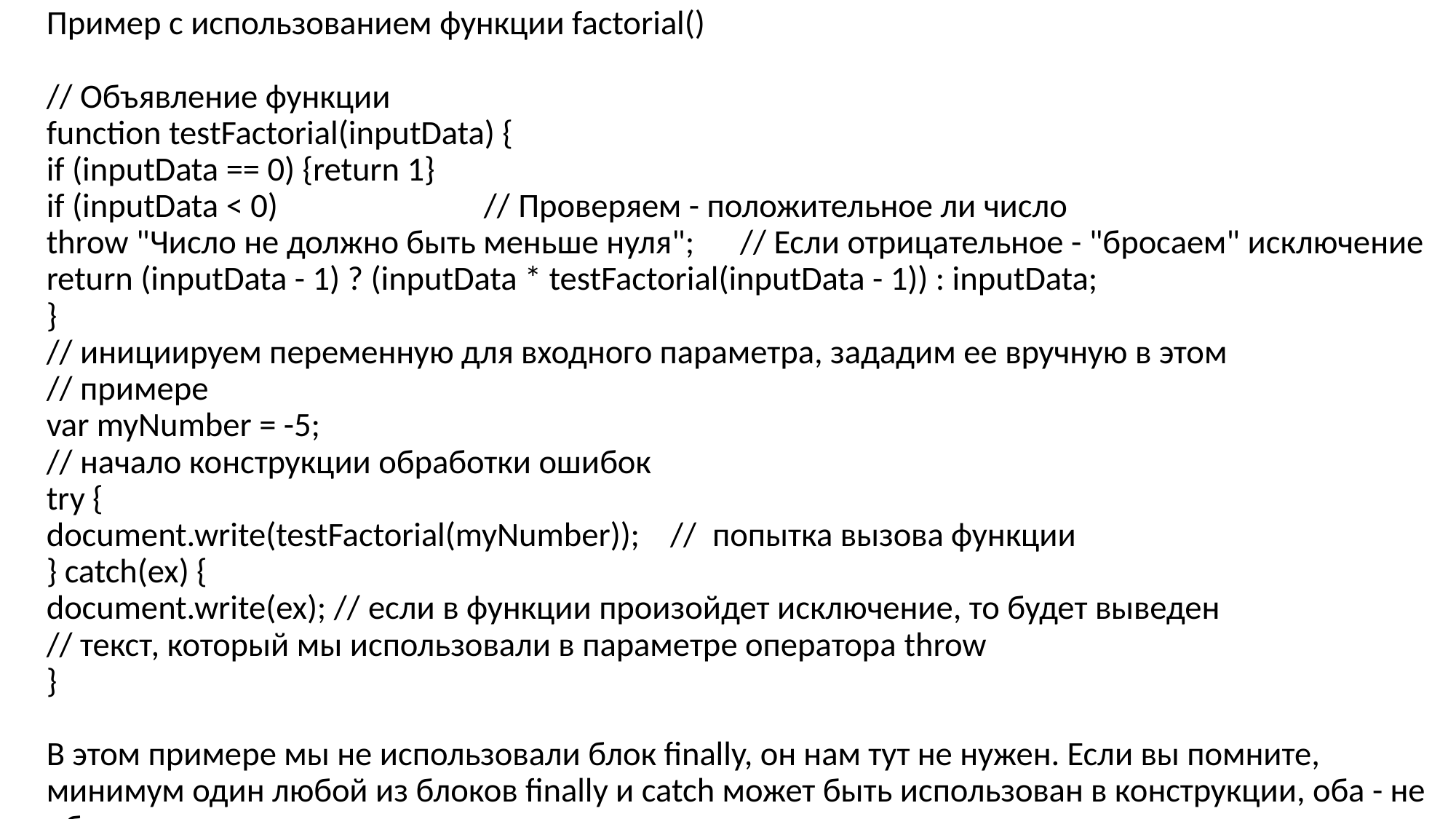

Пример с использованием функции factorial()
// Объявление функции
function testFactorial(inputData) {
if (inputData == 0) {return 1}
if (inputData < 0)                           // Проверяем - положительное ли число
throw "Число не должно быть меньше нуля";      // Если отрицательное - "бросаем" исключение
return (inputData - 1) ? (inputData * testFactorial(inputData - 1)) : inputData;
}
// инициируем переменную для входного параметра, зададим ее вручную в этом
// примере
var myNumber = -5;
// начало конструкции обработки ошибок
try {
document.write(testFactorial(myNumber));    //  попытка вызова функции
} catch(ex) {
document.write(ex); // если в функции произойдет исключение, то будет выведен
// текст, который мы использовали в параметре оператора throw
}
В этом примере мы не использовали блок finally, он нам тут не нужен. Если вы помните, минимум один любой из блоков finally и catch может быть использован в конструкции, оба - не обязательно.